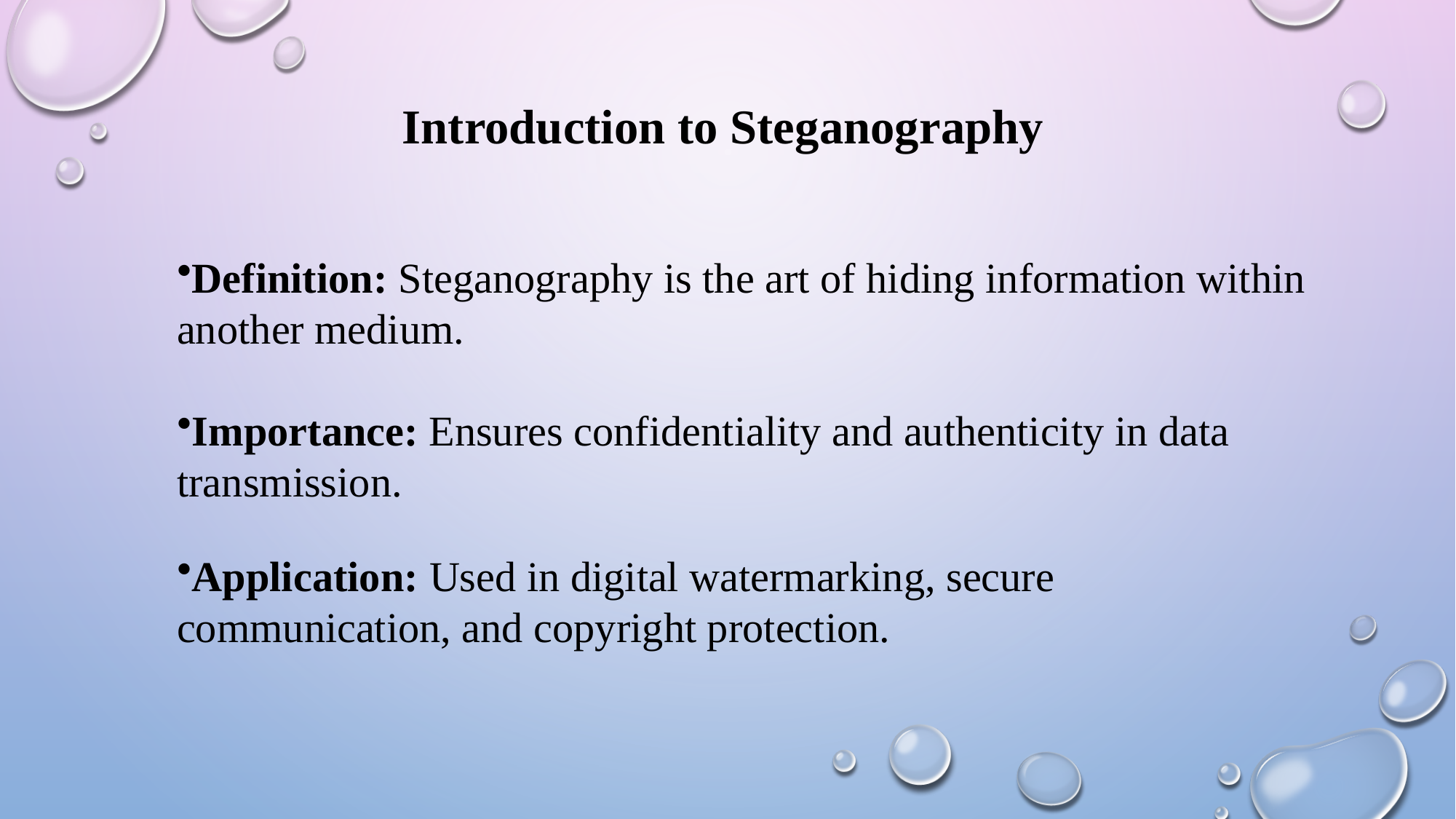

Introduction to Steganography
Definition: Steganography is the art of hiding information within another medium.

Importance: Ensures confidentiality and authenticity in data transmission.

Application: Used in digital watermarking, secure communication, and copyright protection.